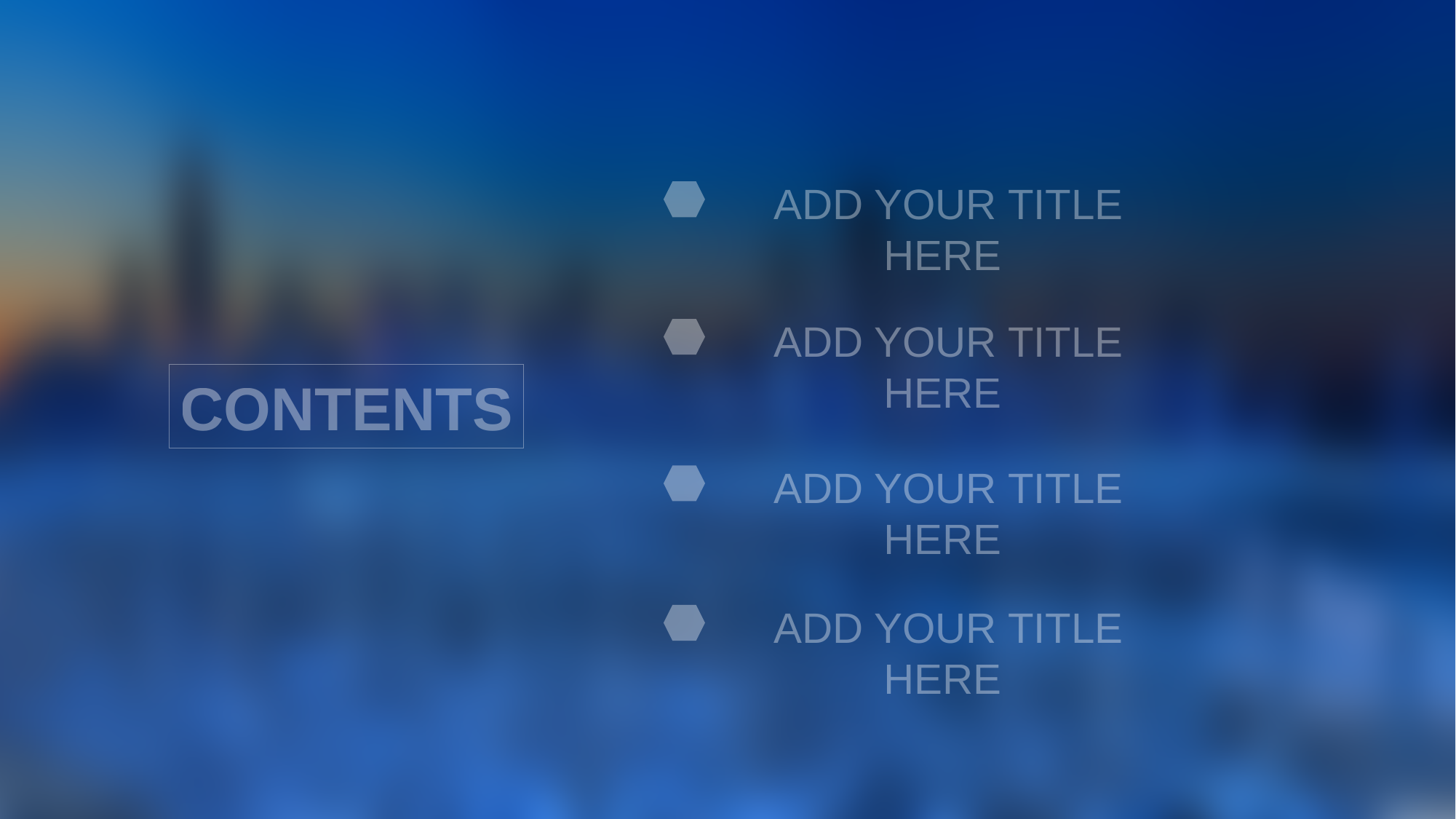

ADD YOUR TITLE HERE

ADD YOUR TITLE HERE

CONTENTS
ADD YOUR TITLE HERE

ADD YOUR TITLE HERE